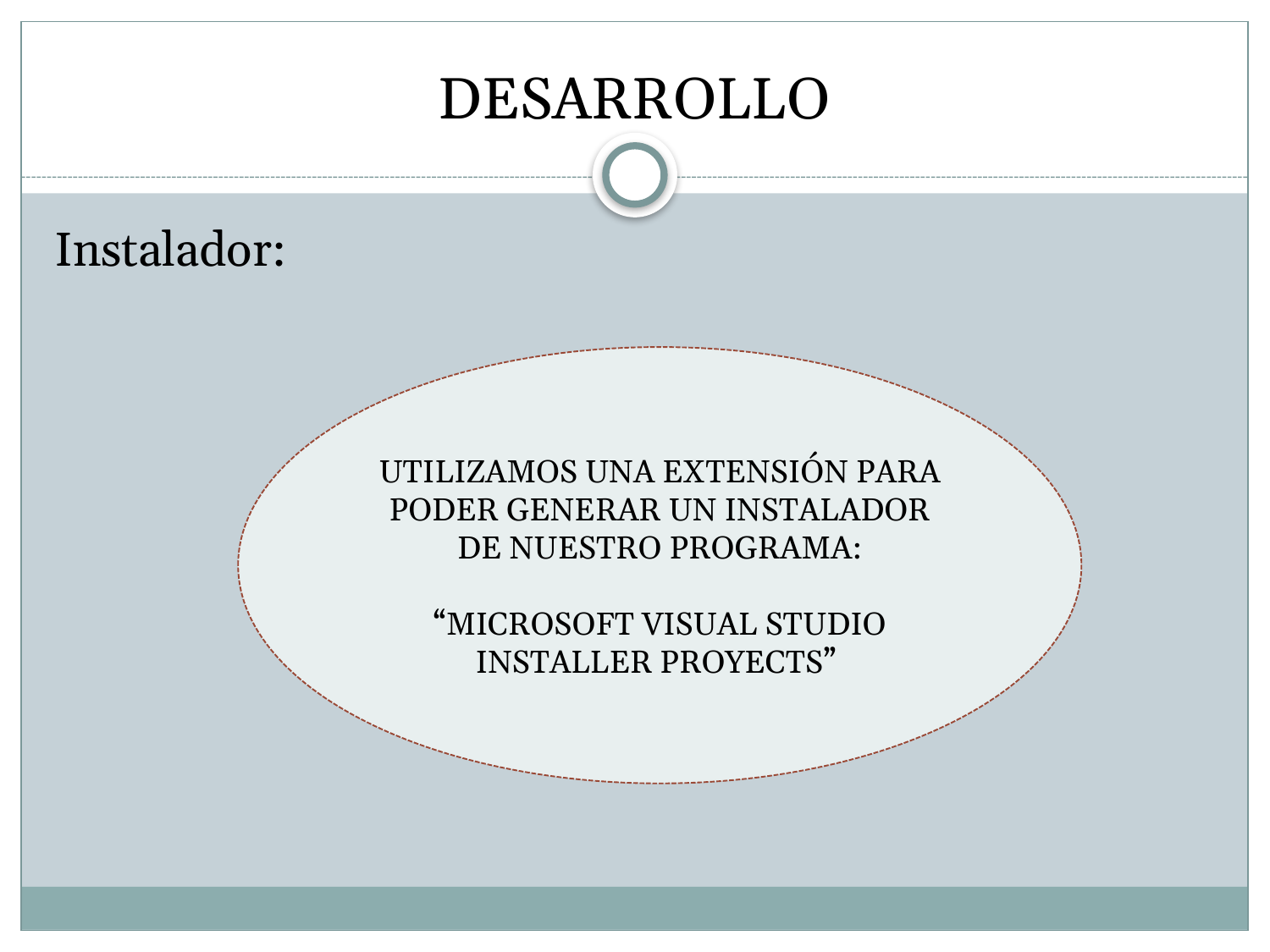

# DESARROLLO
Instalador:

UTILIZAMOS UNA EXTENSIÓN PARA PODER GENERAR UN INSTALADOR DE NUESTRO PROGRAMA:

“MICROSOFT VISUAL STUDIO INSTALLER PROYECTS”